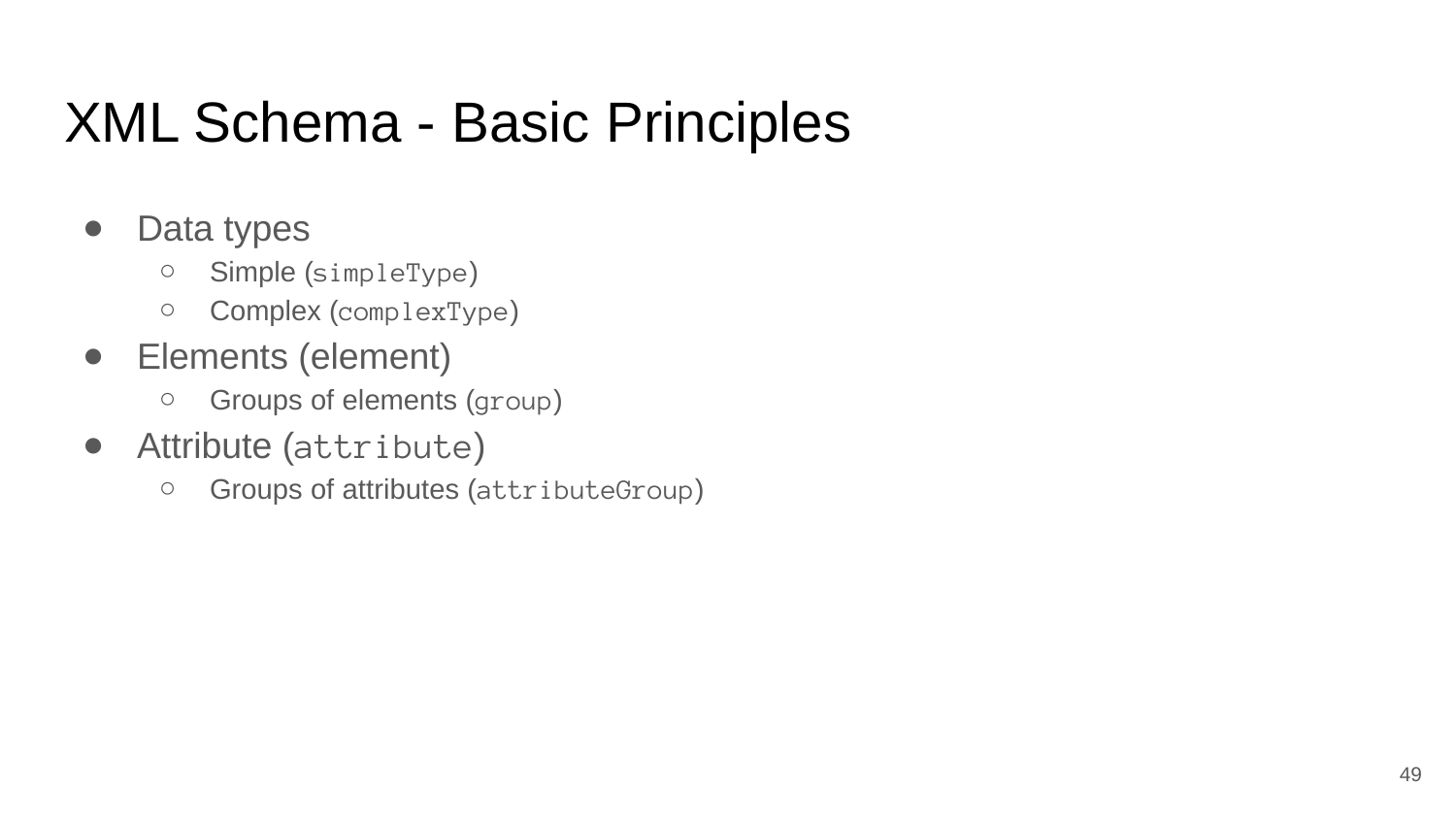

# XML Schema - Basic Principles
Data types
Simple (simpleType)
Complex (complexType)
Elements (element)
Groups of elements (group)
Attribute (attribute)
Groups of attributes (attributeGroup)
49